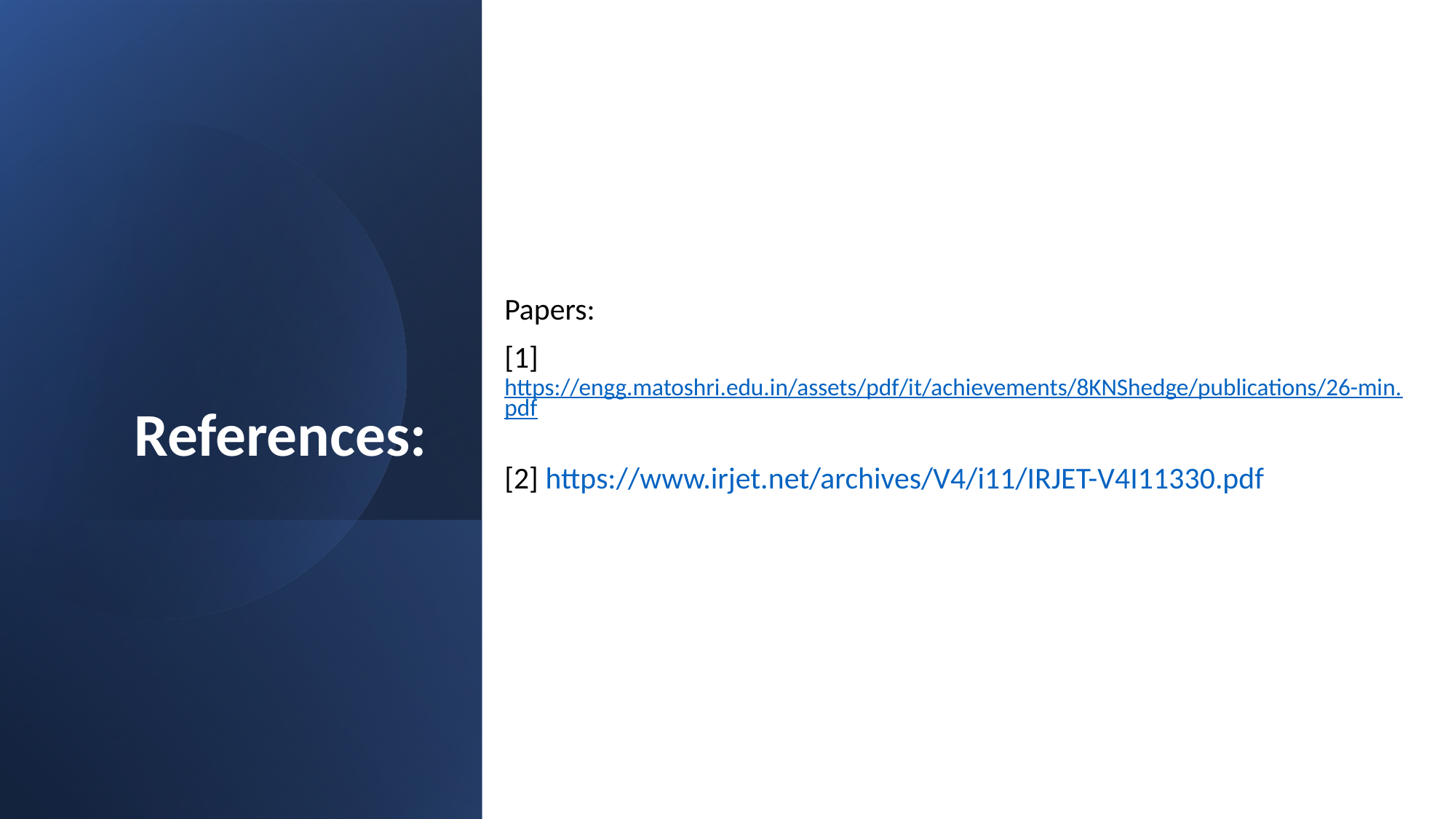

Papers:
[1] https://engg.matoshri.edu.in/assets/pdf/it/achievements/8KNShedge/publications/26-min.pdf
[2] https://www.irjet.net/archives/V4/i11/IRJET-V4I11330.pdf

# References: